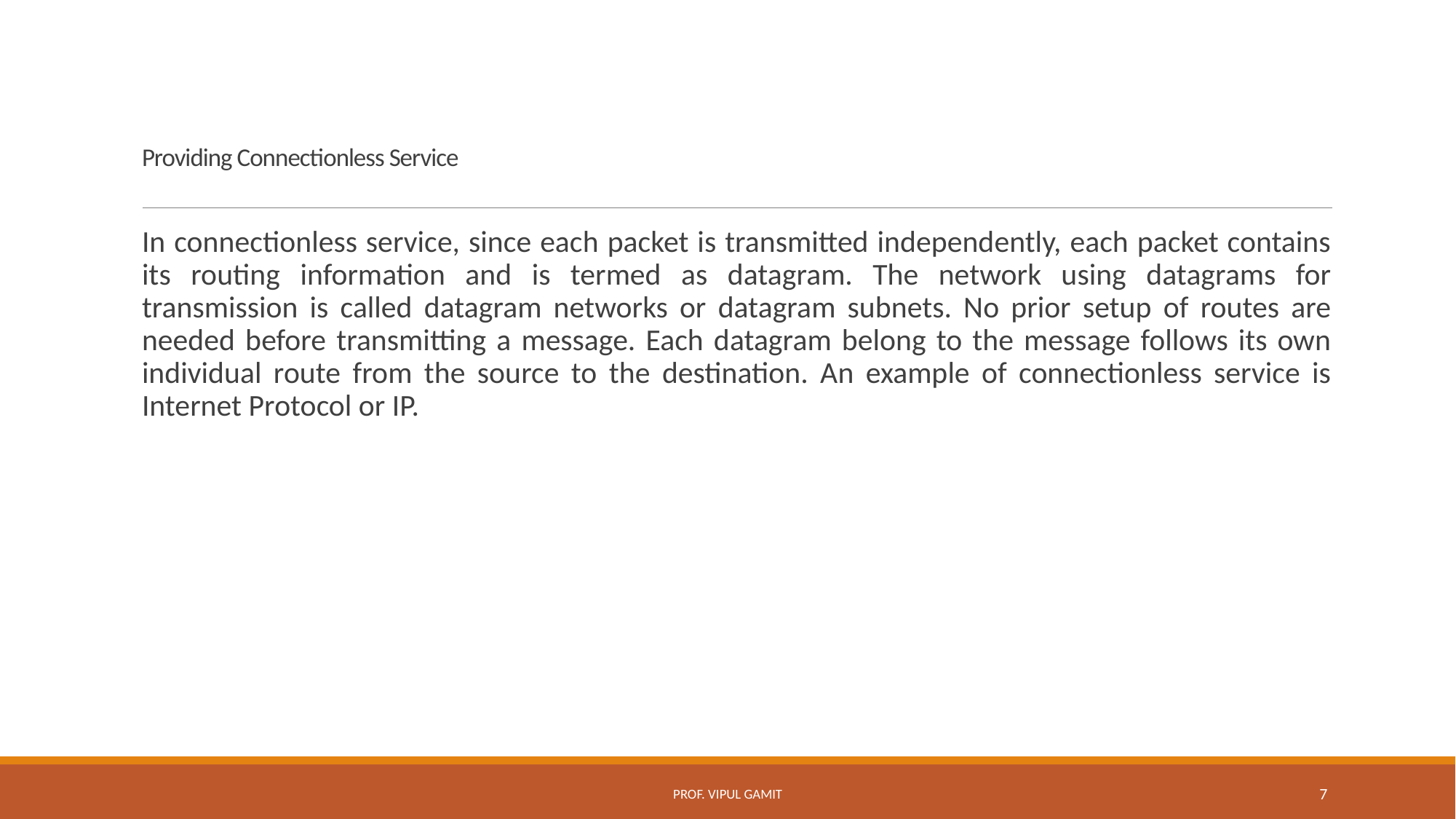

# Providing Connectionless Service
In connectionless service, since each packet is transmitted independently, each packet contains its routing information and is termed as datagram. The network using datagrams for transmission is called datagram networks or datagram subnets. No prior setup of routes are needed before transmitting a message. Each datagram belong to the message follows its own individual route from the source to the destination. An example of connectionless service is Internet Protocol or IP.

Prof. Vipul Gamit
7